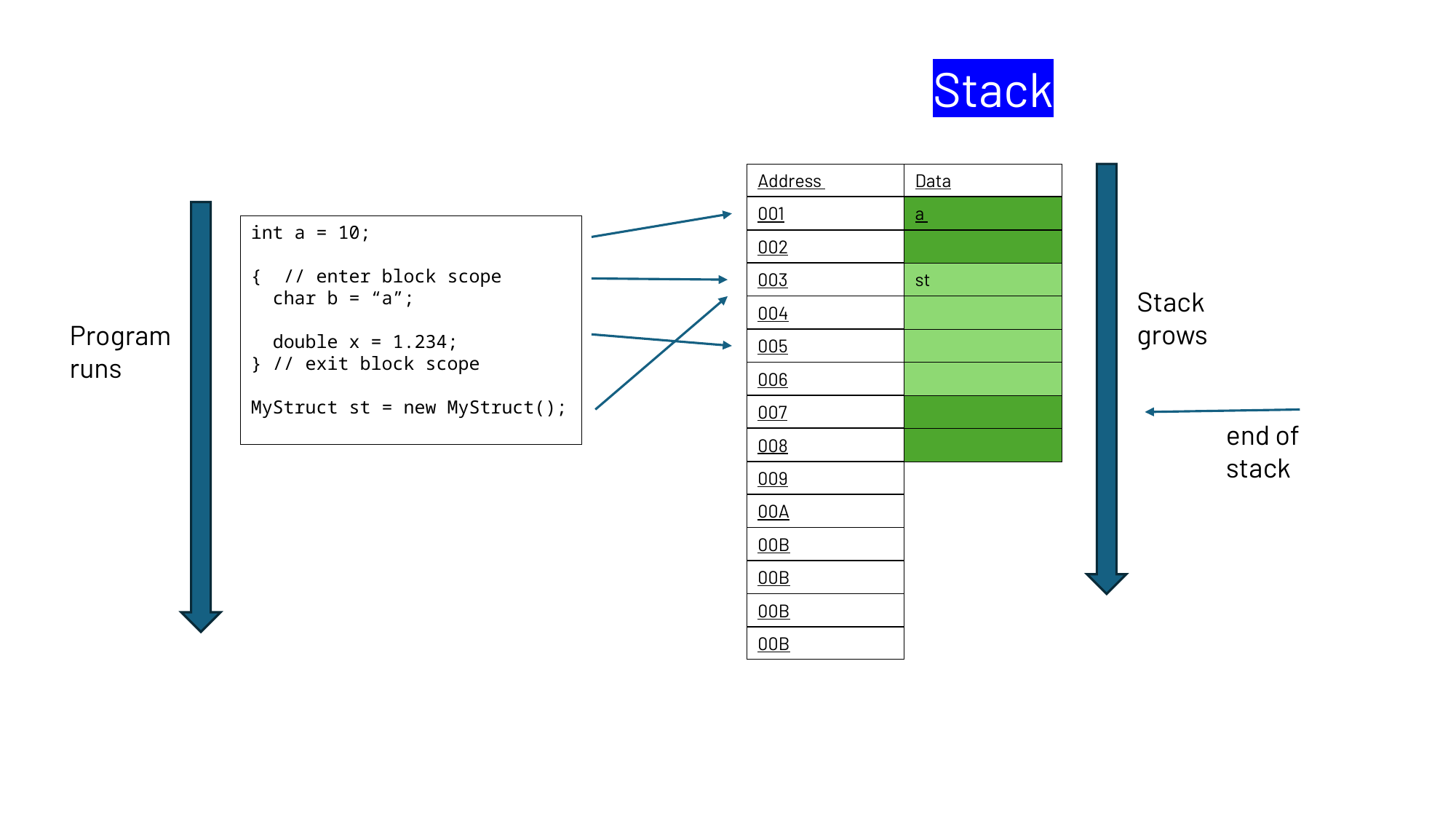

Stack
Data
Address

a
001

int a = 10;

{  // enter block scope
  char b = “a”;

  double x = 1.234;
} // exit block scope

MyStruct st = new MyStruct();

002
b
003
st
Stack grows

004

Program runs

x
005

006

007
end of stack

008
009
00A
00B
00B
00B
00B